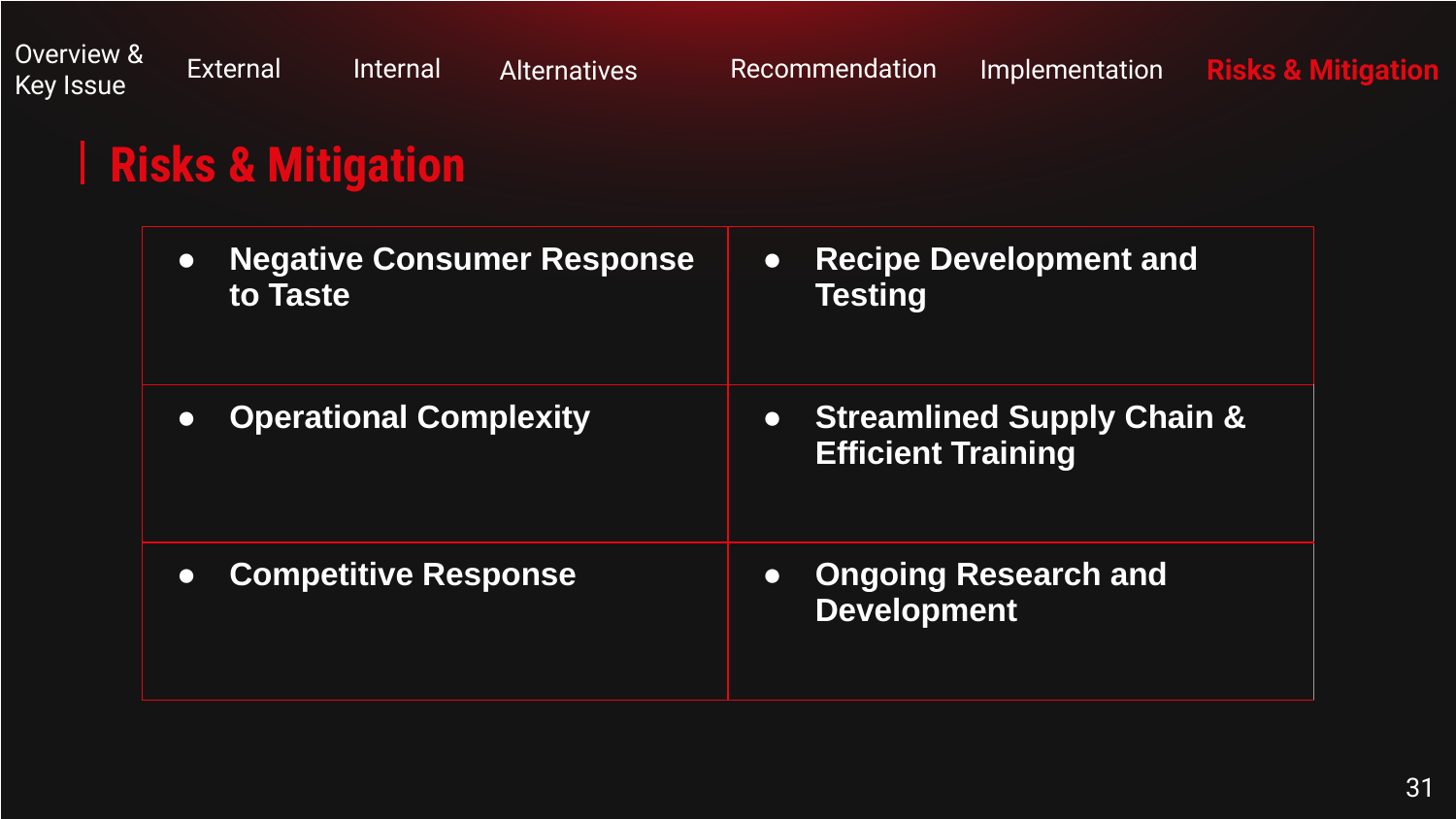

Risks & Mitigation
  External
Internal
Recommendation

Overview & Key Issue

Alternatives
Implementation
Risks & Mitigation
| Negative Consumer Response to Taste | Recipe Development and Testing |
| --- | --- |
| Operational Complexity | Streamlined Supply Chain & Efficient Training |
| Competitive Response | Ongoing Research and Development |
31